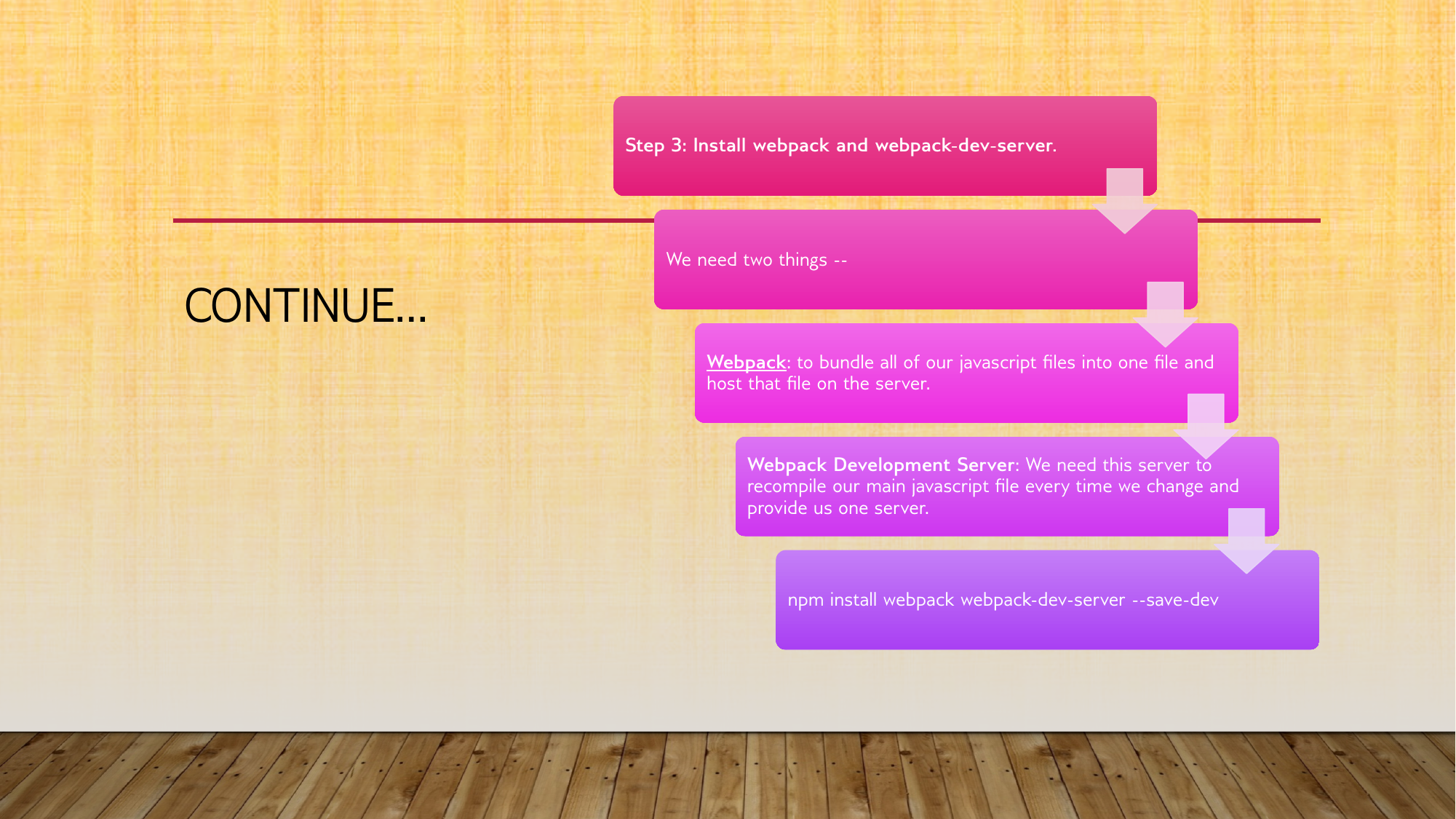

Step 3: Install webpack and webpack-dev-server.
We need two things --
Webpack: to bundle all of our javascript files into one file and host that file on the server.
Webpack Development Server: We need this server to recompile our main javascript file every time we change and provide us one server.
npm install webpack webpack-dev-server --save-dev

# Continue…